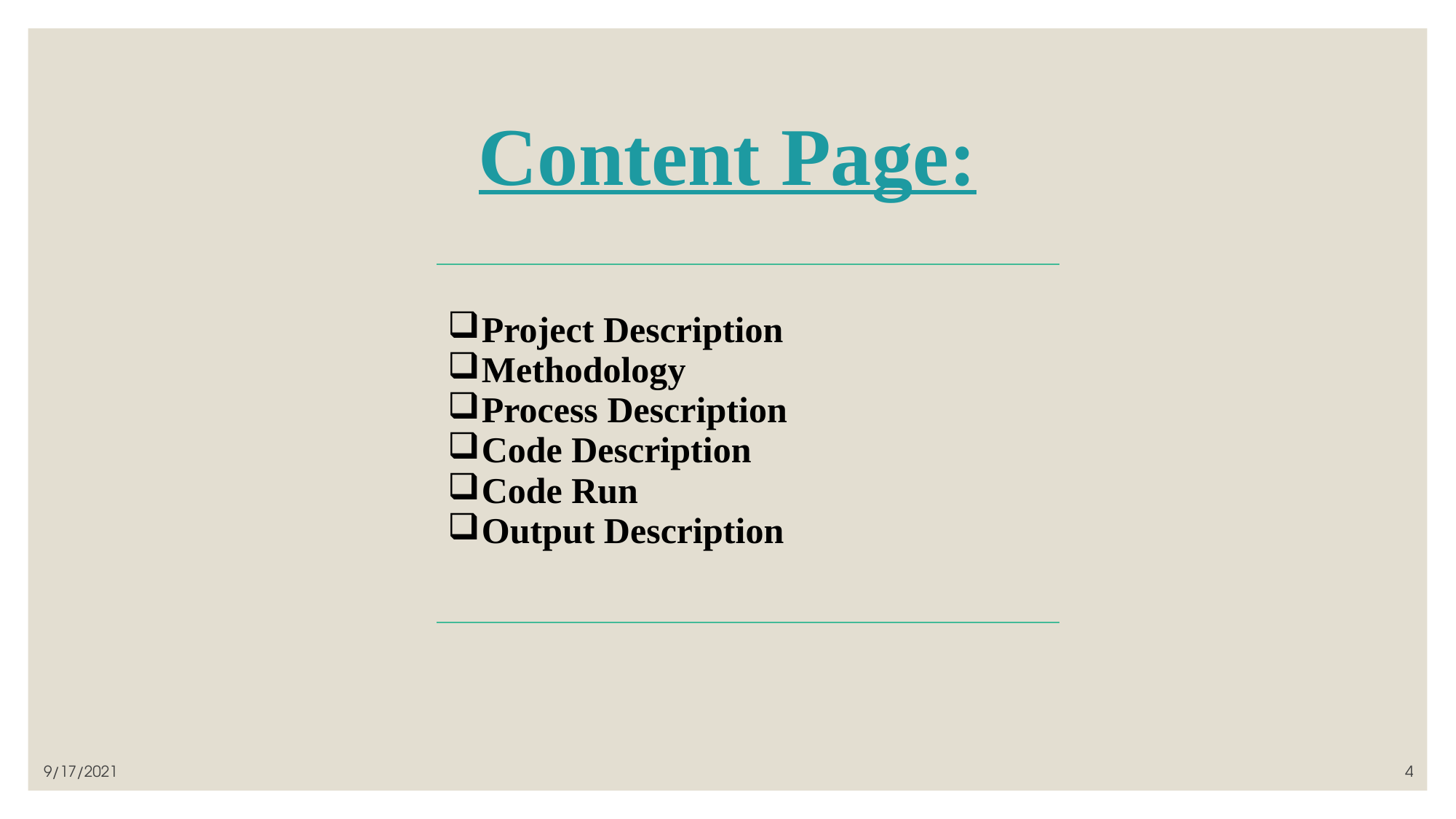

# Content Page:
| Project Description Methodology Process Description Code Description Code Run Output Description |
| --- |
9/17/2021
4